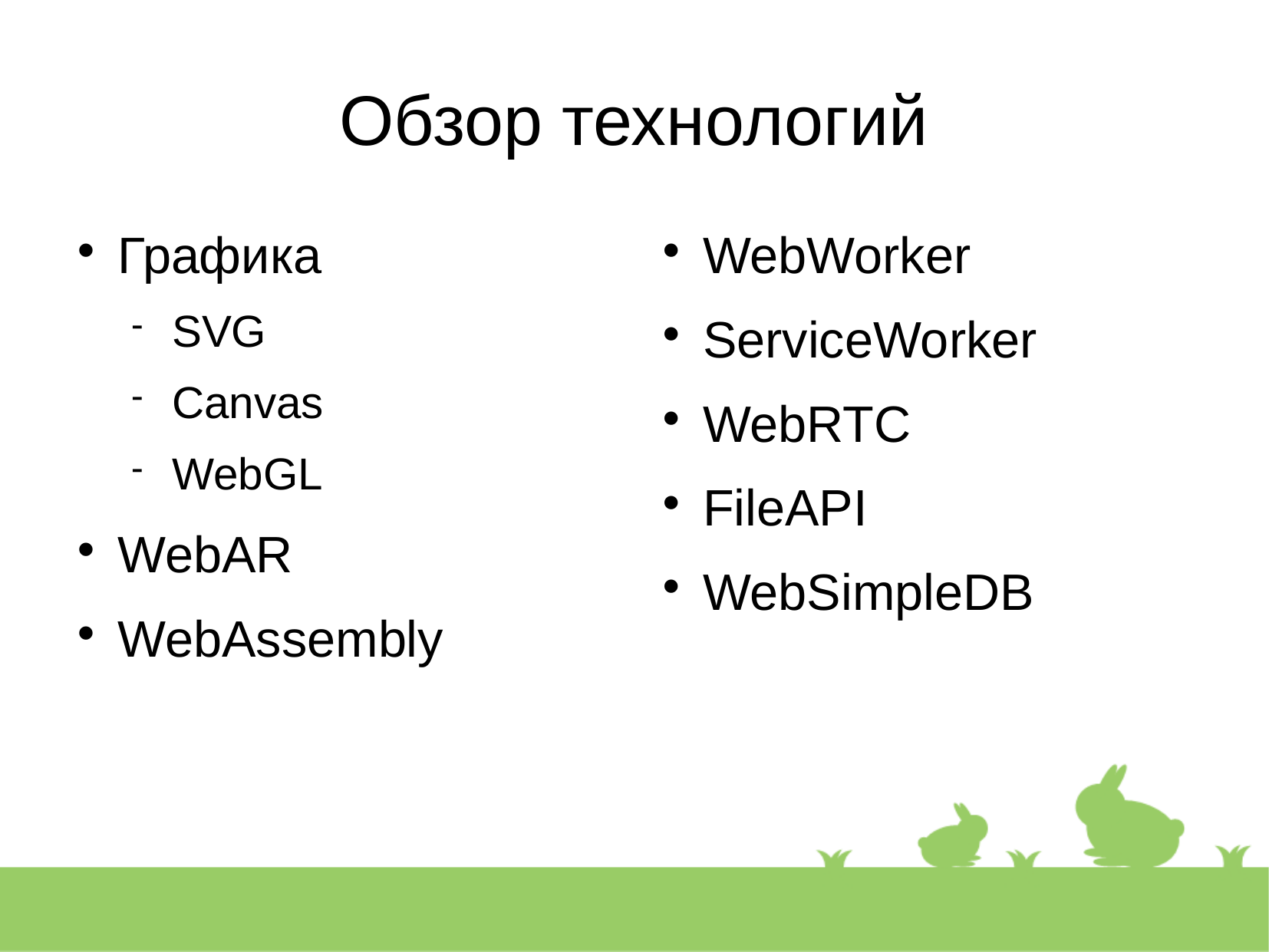

Обзор технологий
Графика
SVG
Canvas
WebGL
WebAR
WebAssembly

WebWorker
ServiceWorker
WebRTC
FileAPI
WebSimpleDB